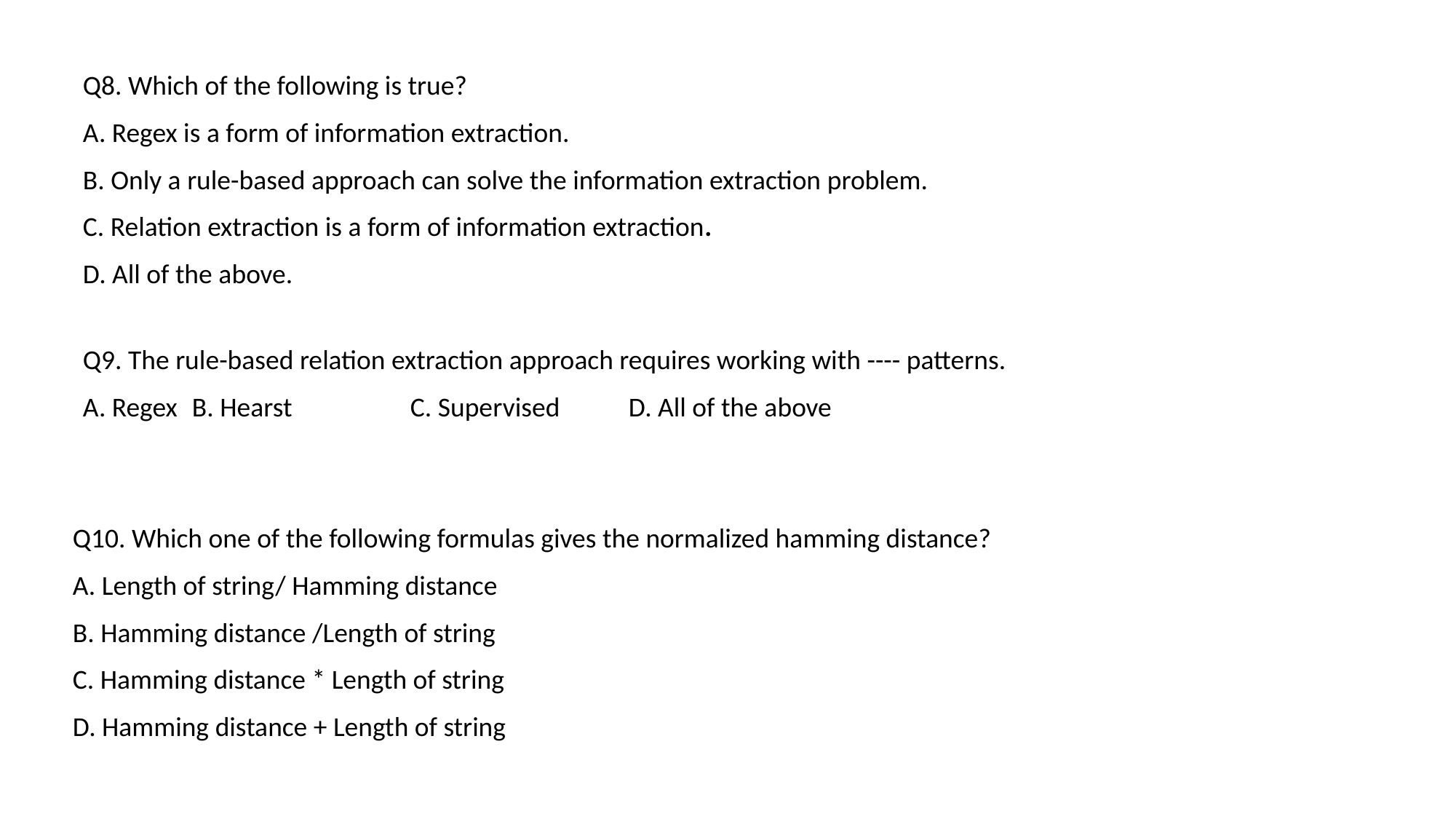

Q8. Which of the following is true?
A. Regex is a form of information extraction.
B. Only a rule-based approach can solve the information extraction problem.
C. Relation extraction is a form of information extraction.
D. All of the above.
Q9. The rule-based relation extraction approach requires working with ---- patterns.
A. Regex	B. Hearst 		C. Supervised	D. All of the above
Q10. Which one of the following formulas gives the normalized hamming distance?
A. Length of string/ Hamming distance
B. Hamming distance /Length of string
C. Hamming distance * Length of string
D. Hamming distance + Length of string